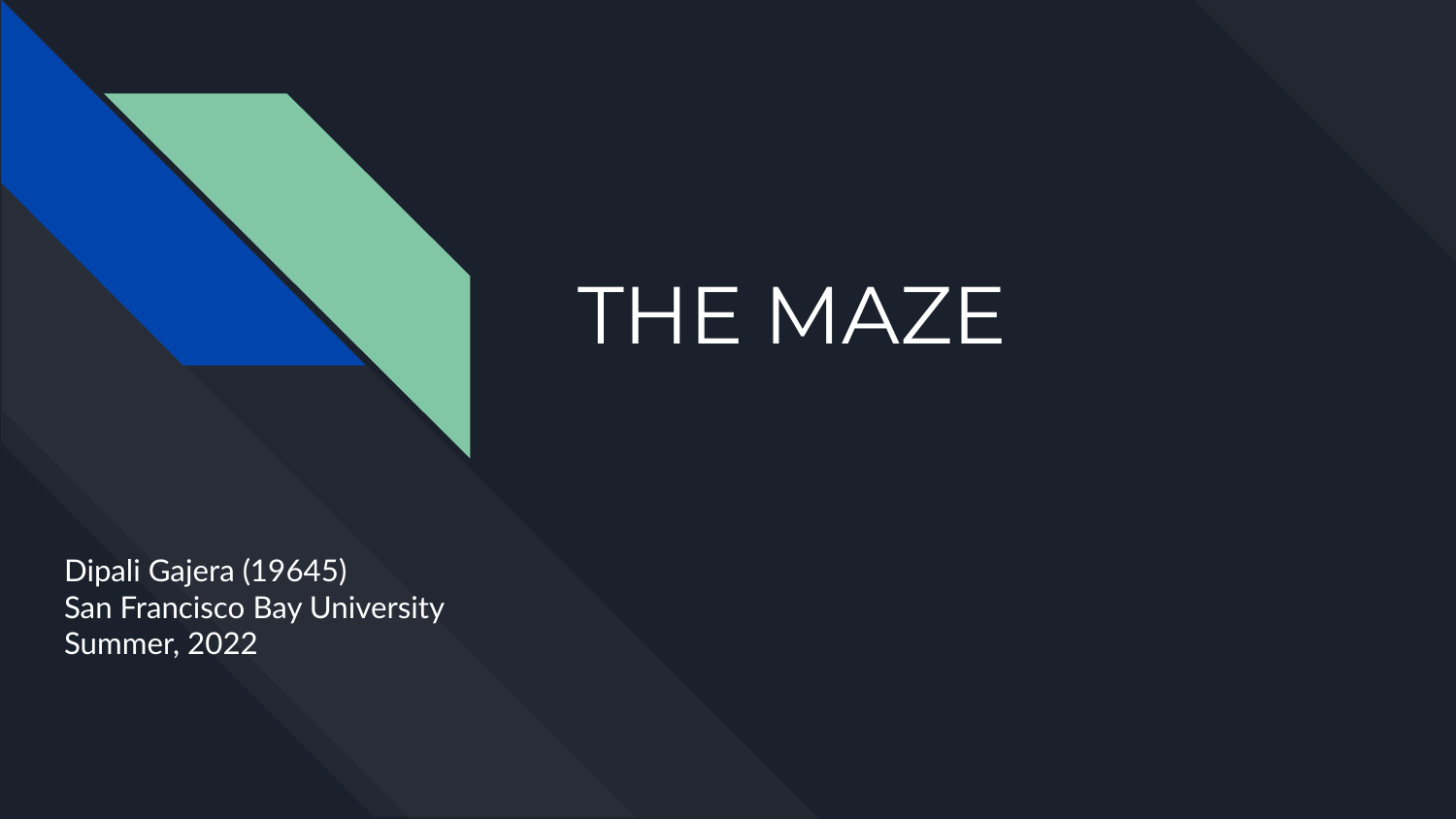

# THE MAZE
Dipali Gajera (19645)
San Francisco Bay University
Summer, 2022